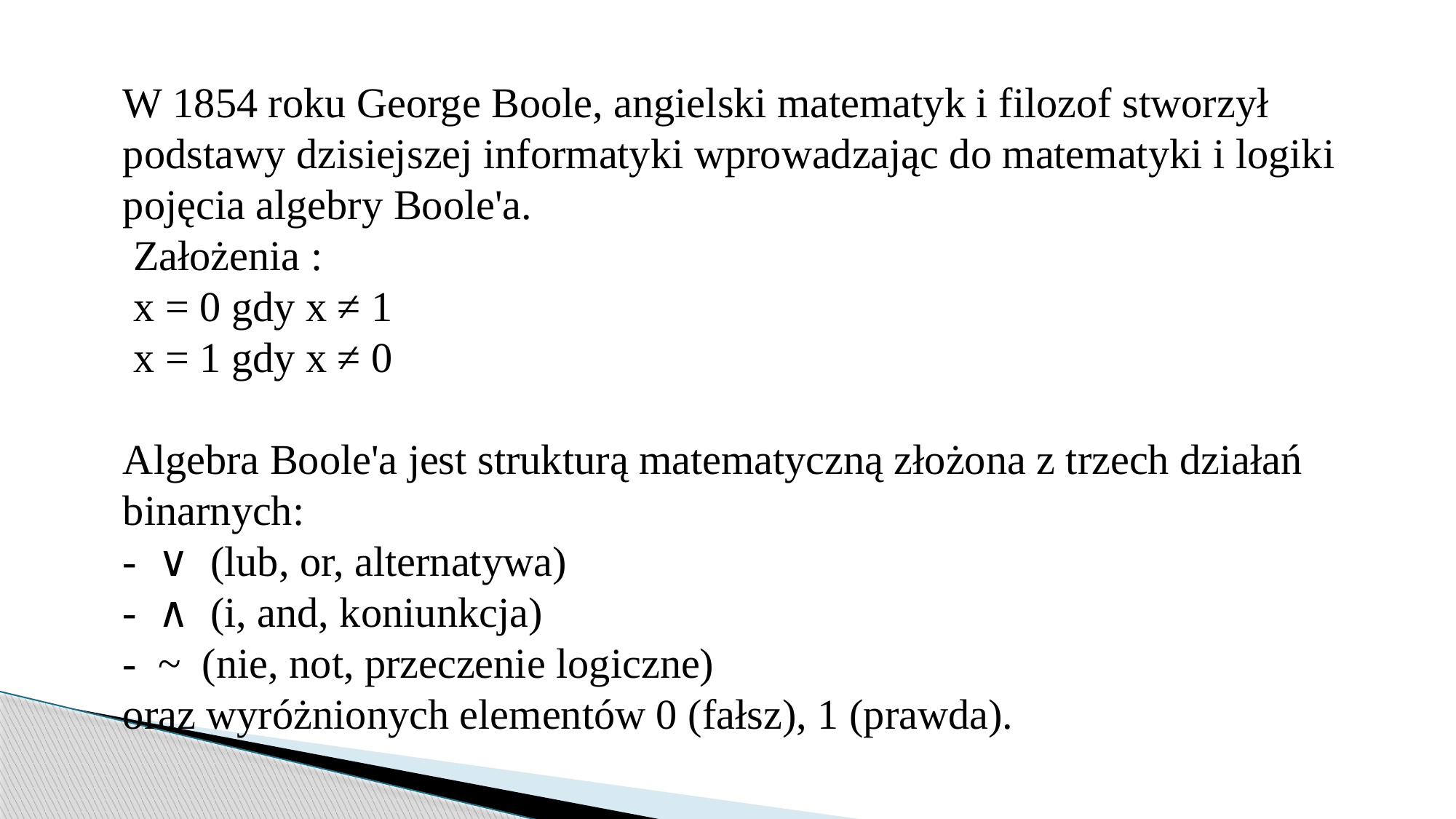

W 1854 roku George Boole, angielski matematyk i filozof stworzył podstawy dzisiejszej informatyki wprowadzając do matematyki i logiki pojęcia algebry Boole'a.
 Założenia :
 x = 0 gdy x ≠ 1
 x = 1 gdy x ≠ 0

Algebra Boole'a jest strukturą matematyczną złożona z trzech działań binarnych:
-  ∨  (lub, or, alternatywa)
-  ∧  (i, and, koniunkcja)
-  ~  (nie, not, przeczenie logiczne)
oraz wyróżnionych elementów 0 (fałsz), 1 (prawda).